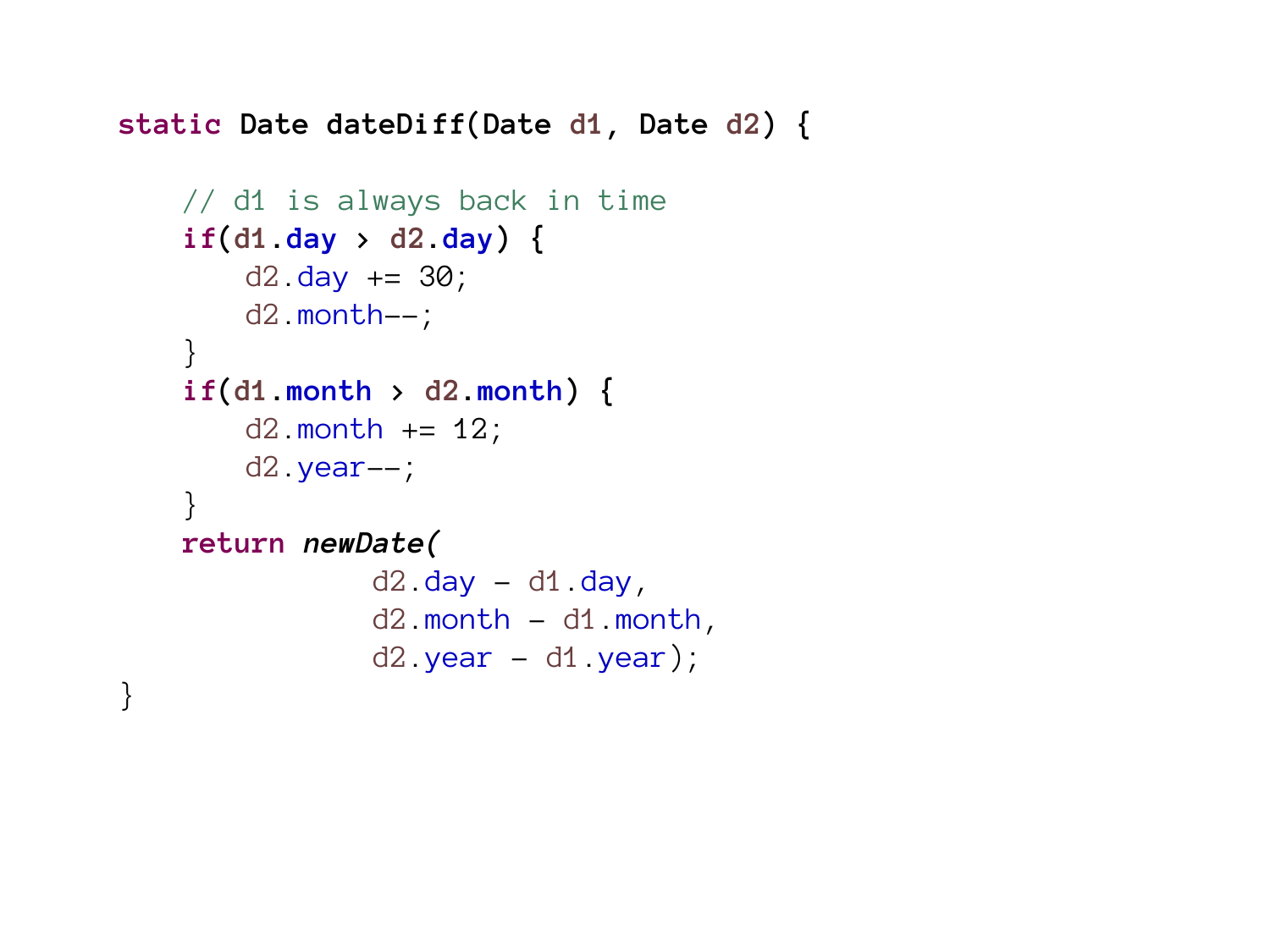

static Date dateDiff(Date d1, Date d2) {

// d1 is always back in time
if(d1.day > d2.day) {
d2.day += 30;
d2.month--;
}
if(d1.month > d2.month) {
d2.month += 12;
d2.year--;
}
return newDate(
d2.day - d1.day,
d2.month - d1.month,
d2.year - d1.year);
}